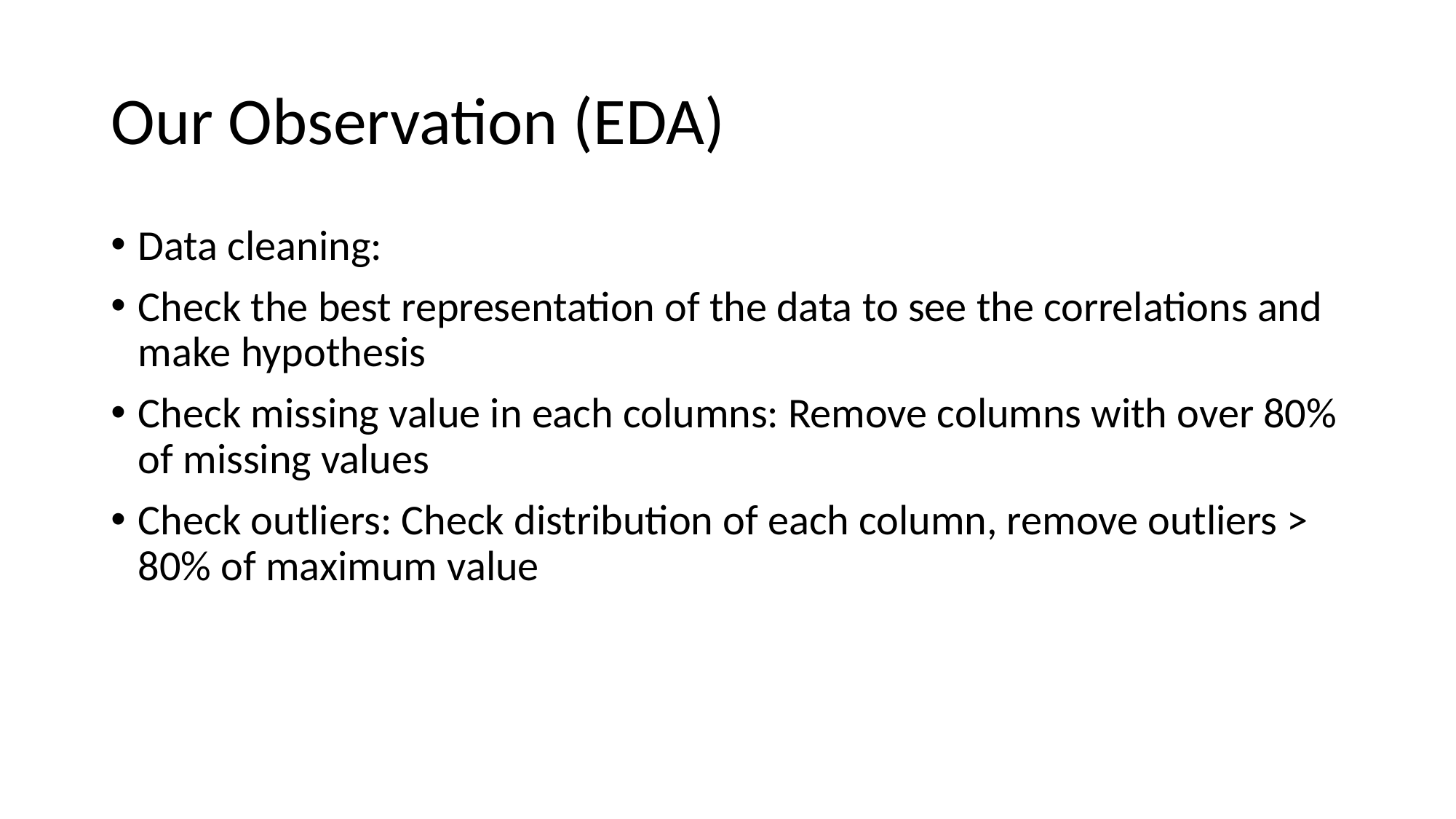

# Our Observation (EDA)
Data cleaning:
Check the best representation of the data to see the correlations and make hypothesis
Check missing value in each columns: Remove columns with over 80% of missing values
Check outliers: Check distribution of each column, remove outliers > 80% of maximum value